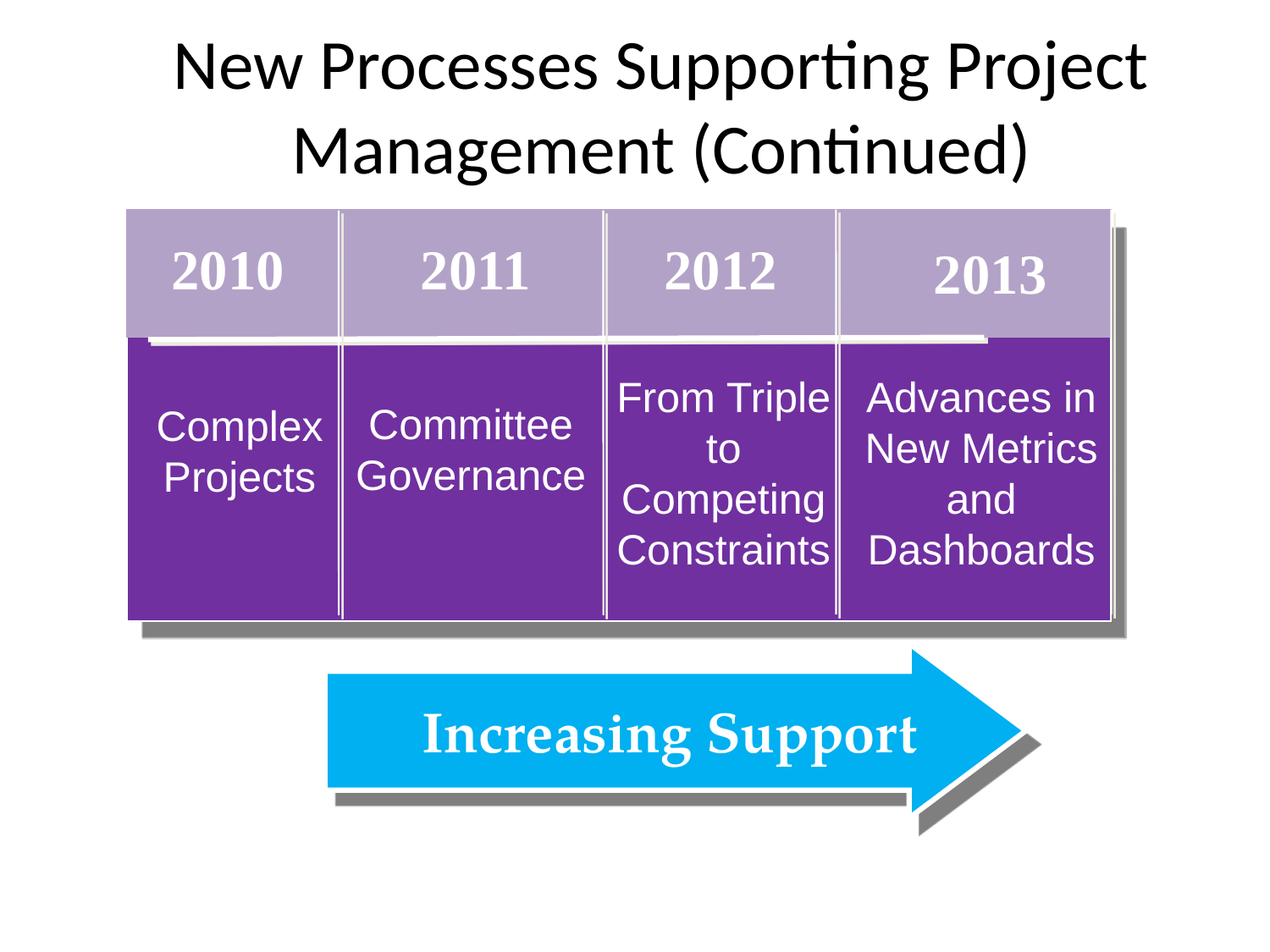

# New Processes Supporting Project Management (Continued)

2010
 2011
               2013
    2012

From Triple to Competing Constraints
Advances in New Metrics and Dashboards
Committee
Governance
Complex
Projects

     Increasing Support